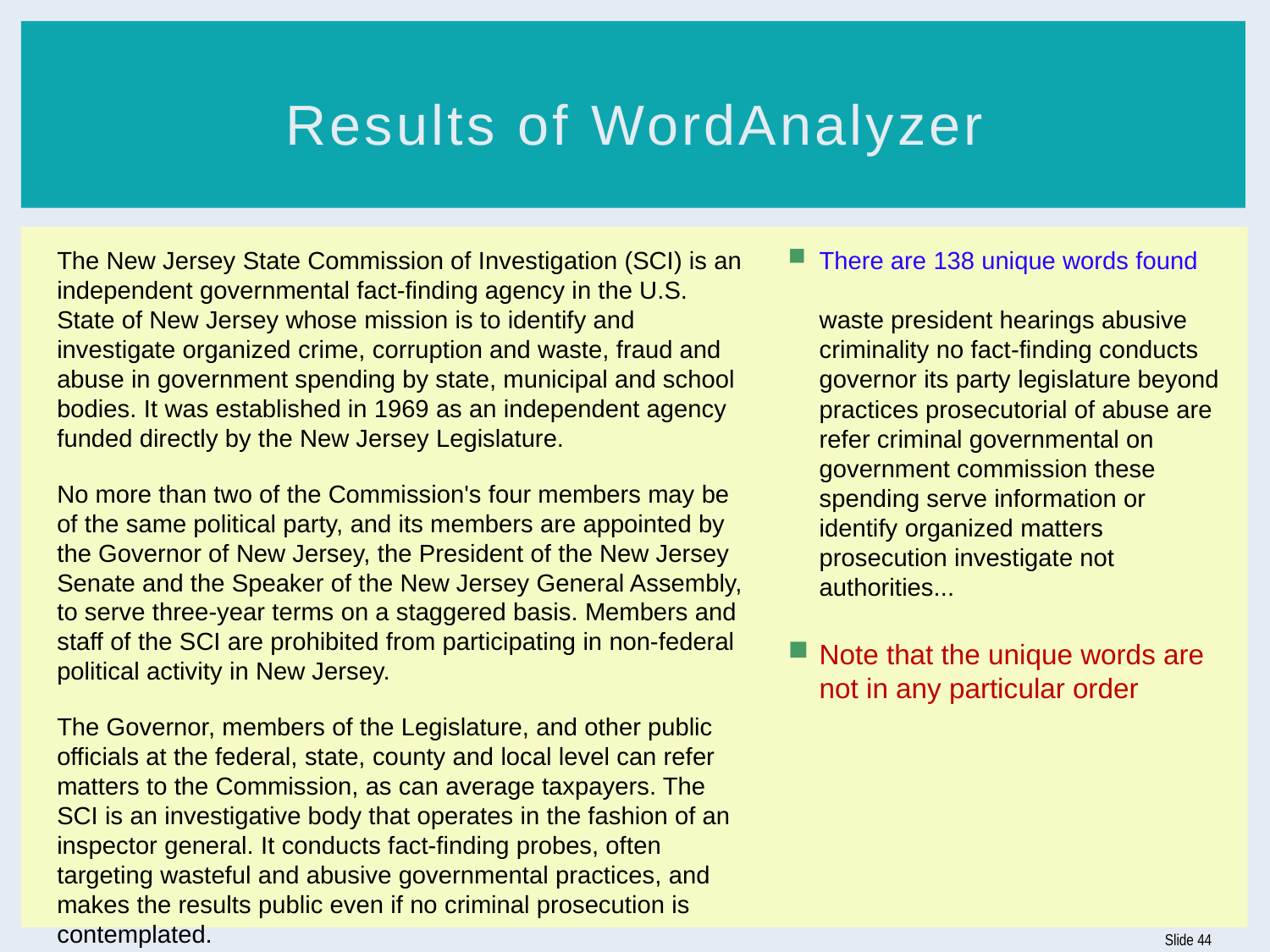

# Results of WordAnalyzer
The New Jersey State Commission of Investigation (SCI) is an independent governmental fact-finding agency in the U.S. State of New Jersey whose mission is to identify and investigate organized crime, corruption and waste, fraud and abuse in government spending by state, municipal and school bodies. It was established in 1969 as an independent agency funded directly by the New Jersey Legislature.
No more than two of the Commission's four members may be of the same political party, and its members are appointed by the Governor of New Jersey, the President of the New Jersey Senate and the Speaker of the New Jersey General Assembly, to serve three-year terms on a staggered basis. Members and staff of the SCI are prohibited from participating in non-federal political activity in New Jersey.
The Governor, members of the Legislature, and other public officials at the federal, state, county and local level can refer matters to the Commission, as can average taxpayers. The SCI is an investigative body that operates in the fashion of an inspector general. It conducts fact-finding probes, often targeting wasteful and abusive governmental practices, and makes the results public even if no criminal prosecution is contemplated.
There are 138 unique words found
waste president hearings abusive criminality no fact-finding conducts governor its party legislature beyond practices prosecutorial of abuse are refer criminal governmental on government commission these spending serve information or identify organized matters prosecution investigate not authorities...
Note that the unique words are not in any particular order